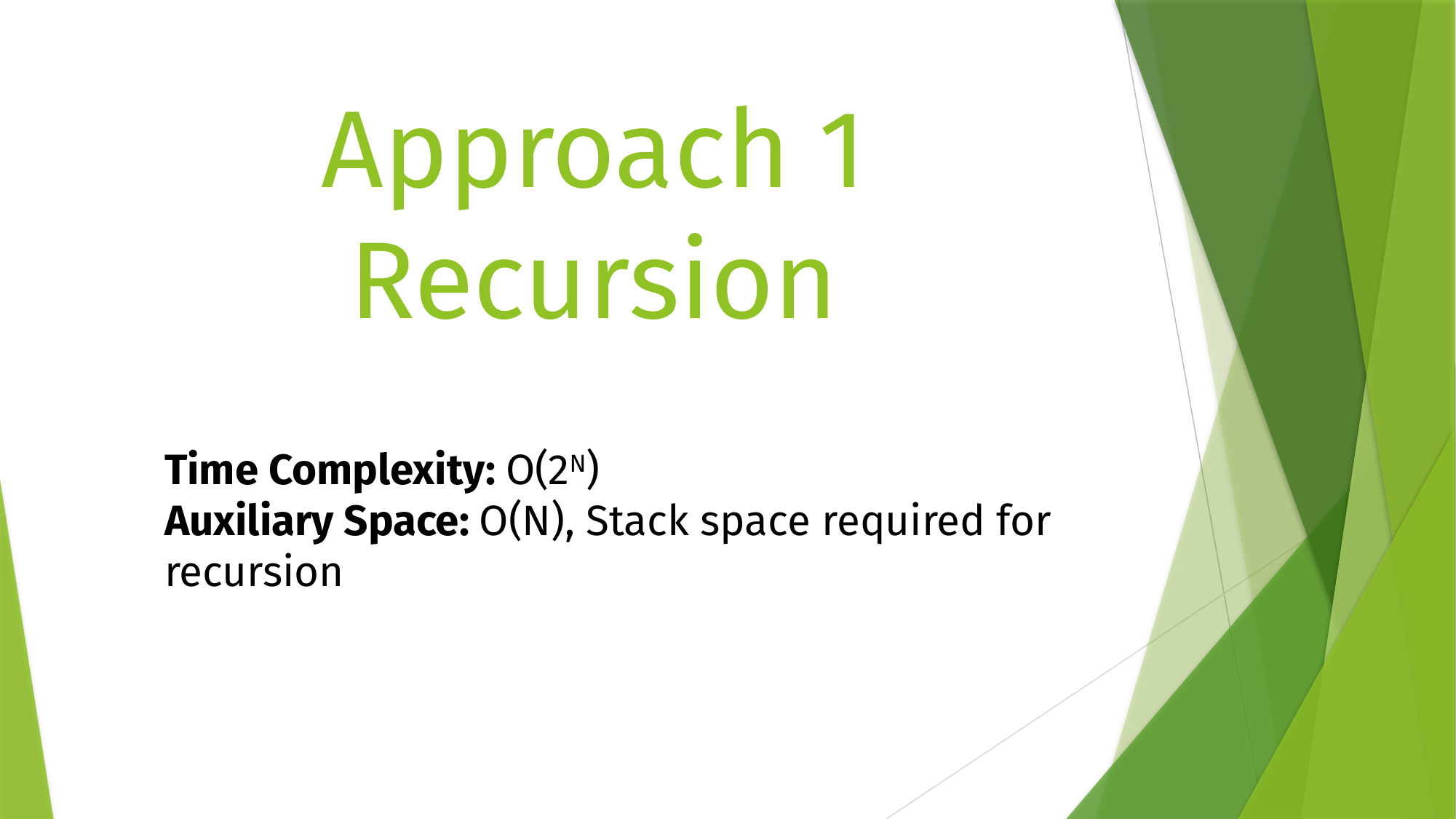

# Approach 1 Recursion
Time Complexity: O(2N)
Auxiliary Space: O(N), Stack space required for recursion